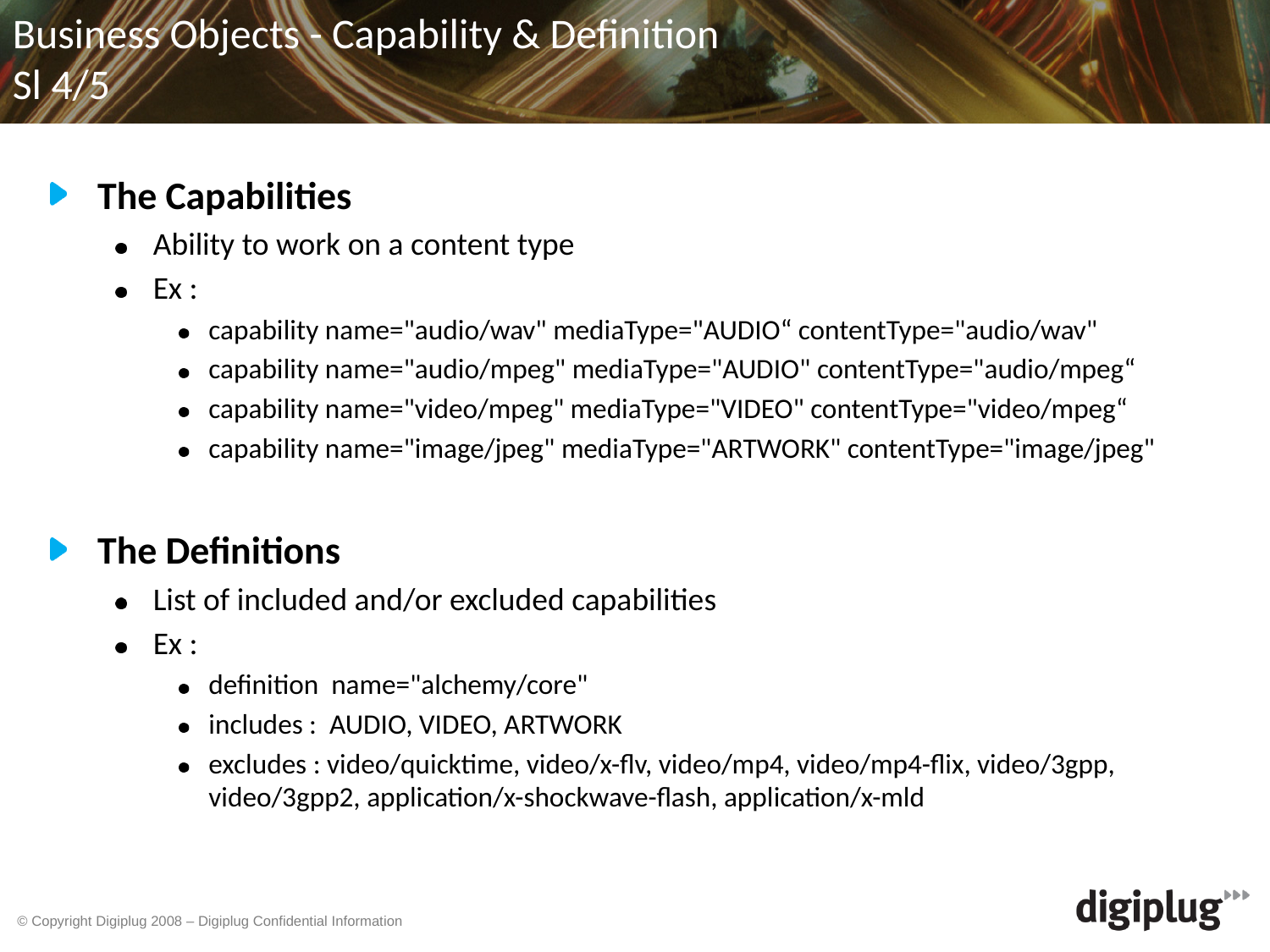

Business Objects - Capability & Definition
Sl 4/5

The Capabilities
Ability to work on a content type
Ex :
capability name="audio/wav" mediaType="AUDIO“ contentType="audio/wav"
capability name="audio/mpeg" mediaType="AUDIO" contentType="audio/mpeg“
capability name="video/mpeg" mediaType="VIDEO" contentType="video/mpeg“
capability name="image/jpeg" mediaType="ARTWORK" contentType="image/jpeg"

The Definitions
List of included and/or excluded capabilities
Ex :
definition  name="alchemy/core"
includes :  AUDIO, VIDEO, ARTWORK
excludes : video/quicktime, video/x-flv, video/mp4, video/mp4-flix, video/3gpp, video/3gpp2, application/x-shockwave-flash, application/x-mld